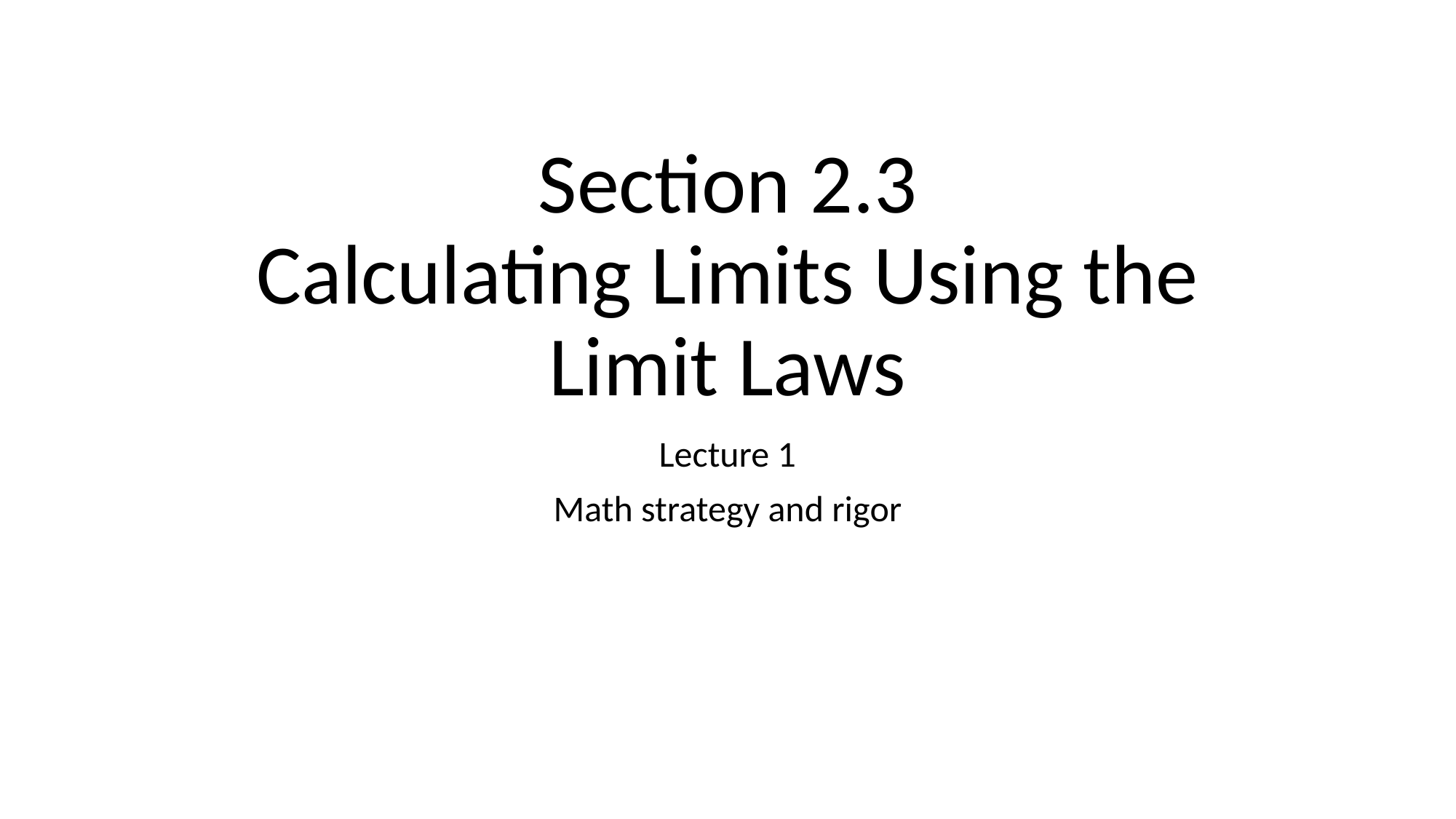

# Section 2.3 Calculating Limits Using the Limit Laws

Lecture 1
Math strategy and rigor